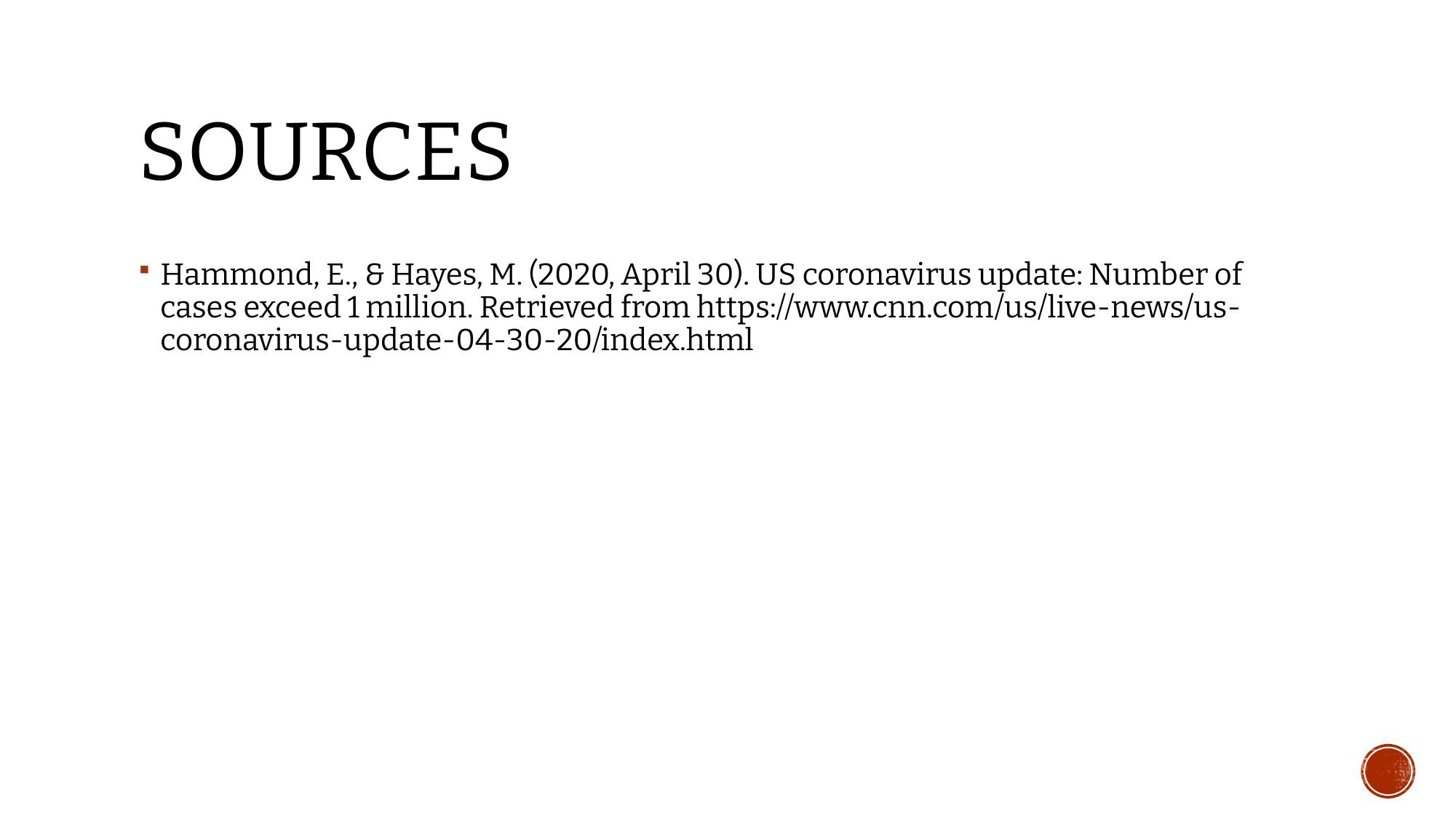

# Sources
Hammond, E., & Hayes, M. (2020, April 30). US coronavirus update: Number of cases exceed 1 million. Retrieved from https://www.cnn.com/us/live-news/us-coronavirus-update-04-30-20/index.html